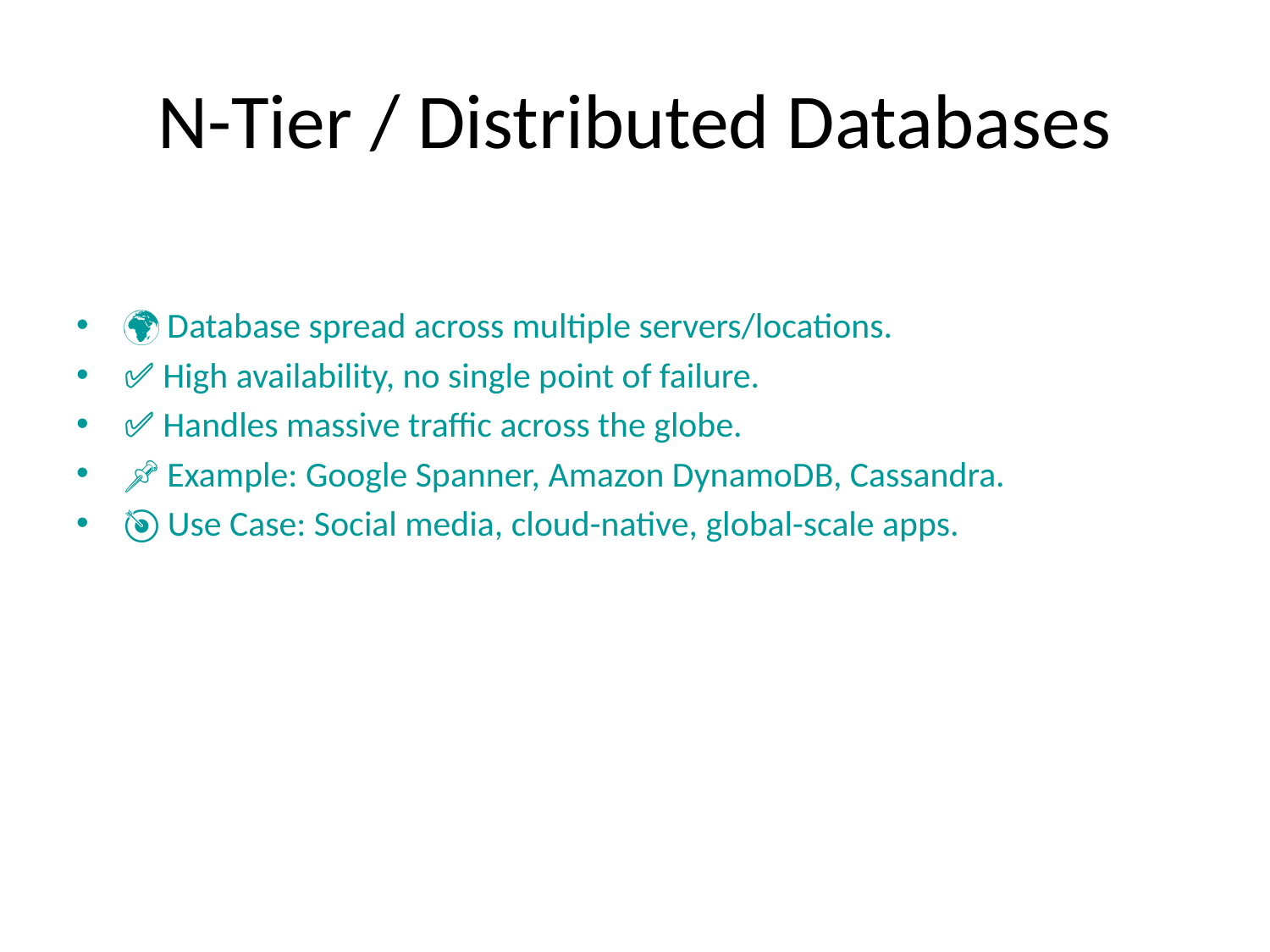

# N-Tier / Distributed Databases

🌍 Database spread across multiple servers/locations.
✅ High availability, no single point of failure.
✅ Handles massive traffic across the globe.
📌 Example: Google Spanner, Amazon DynamoDB, Cassandra.
🎯 Use Case: Social media, cloud-native, global-scale apps.